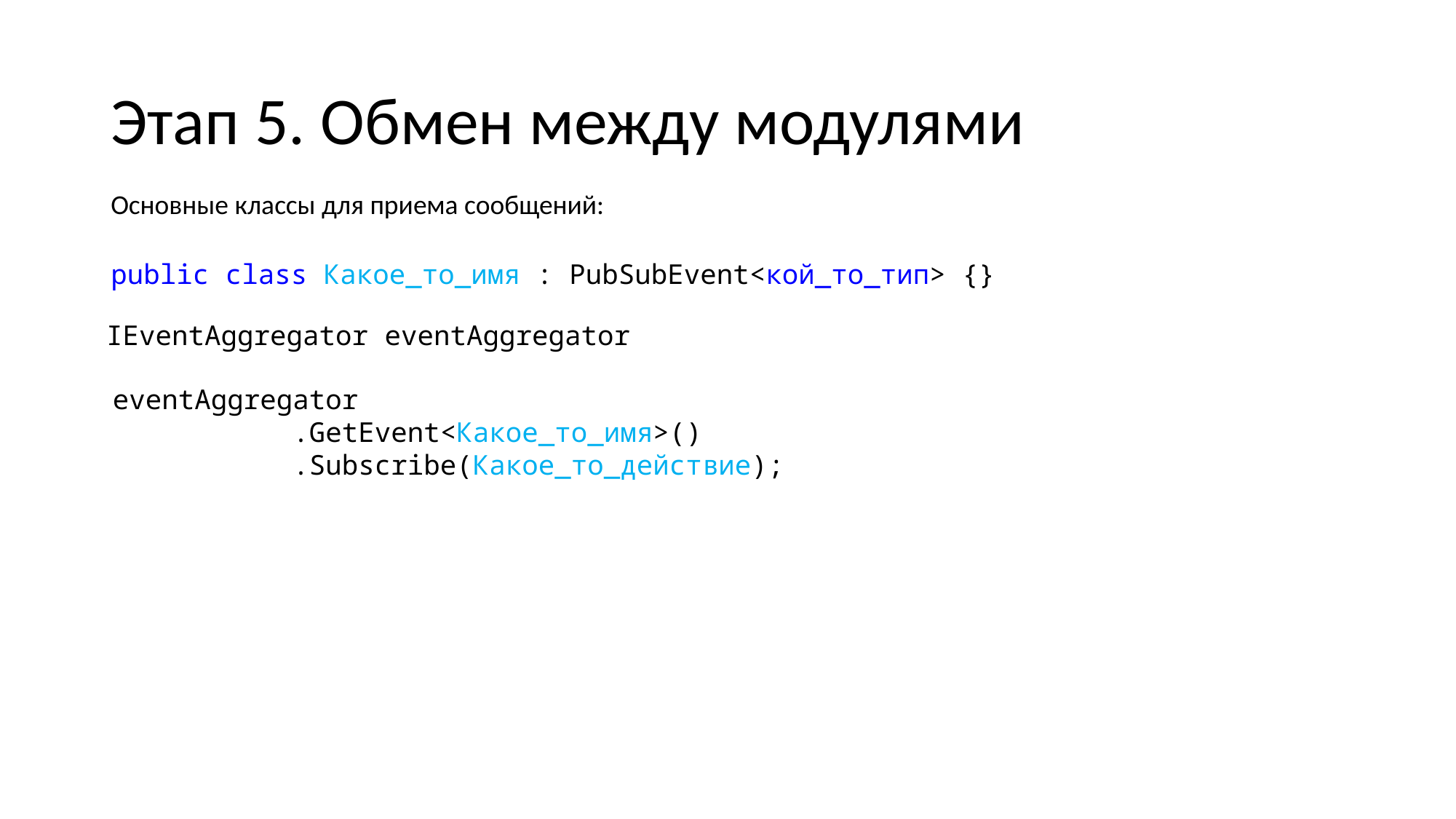

# Этап 5. Обмен между модулями
Основные классы для приема сообщений:
public class Какое_то_имя : PubSubEvent<кой_то_тип> {}
IEventAggregator eventAggregator
 eventAggregator
            .GetEvent<Какое_то_имя>()
            .Subscribe(Какое_то_действие);